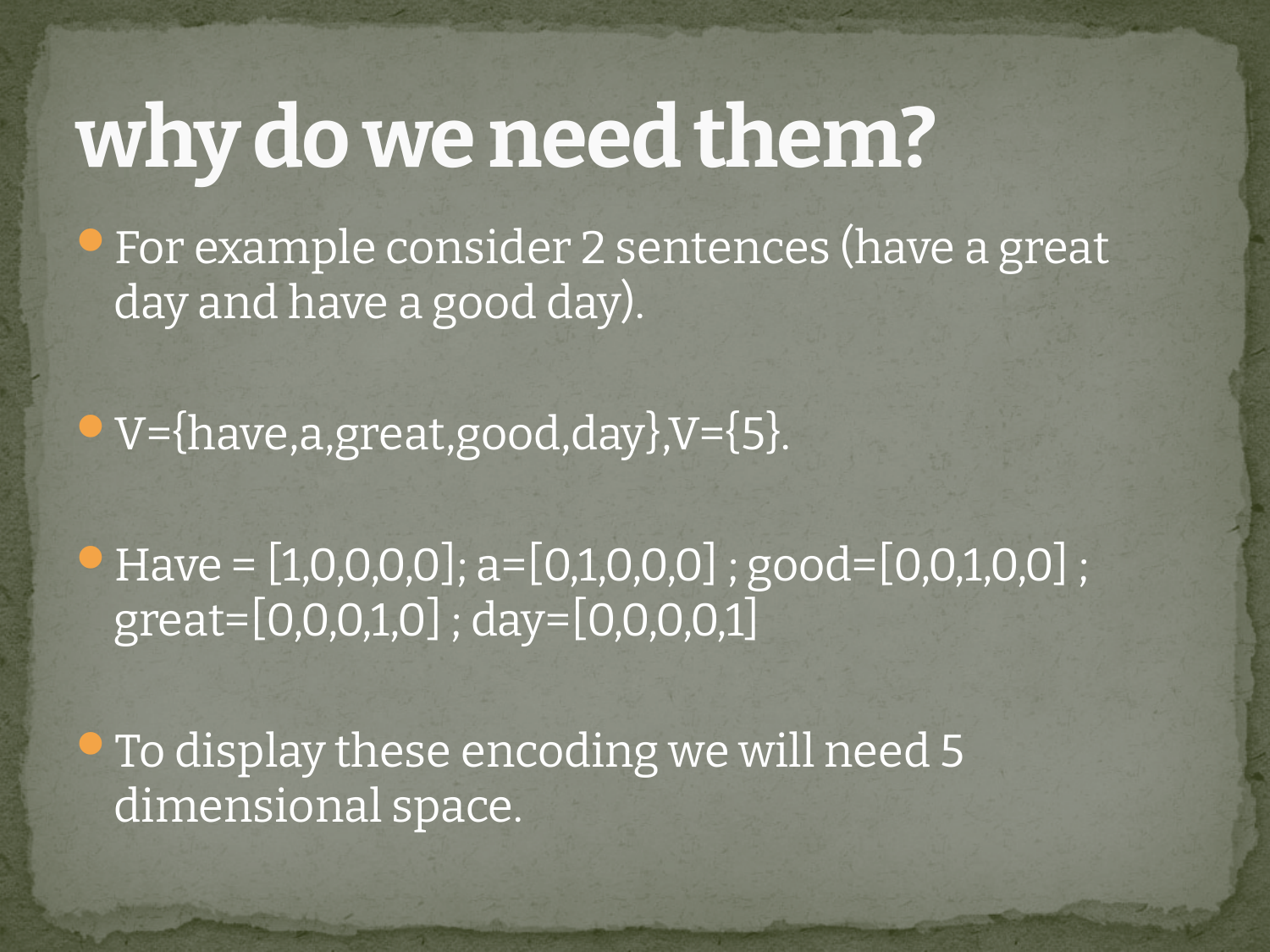

# why do we need them?
For example consider 2 sentences (have a great day and have a good day).

V={have,a,great,good,day},V={5}.

Have = [1,0,0,0,0]; a=[0,1,0,0,0] ; good=[0,0,1,0,0] ; great=[0,0,0,1,0] ; day=[0,0,0,0,1]

To display these encoding we will need 5 dimensional space.